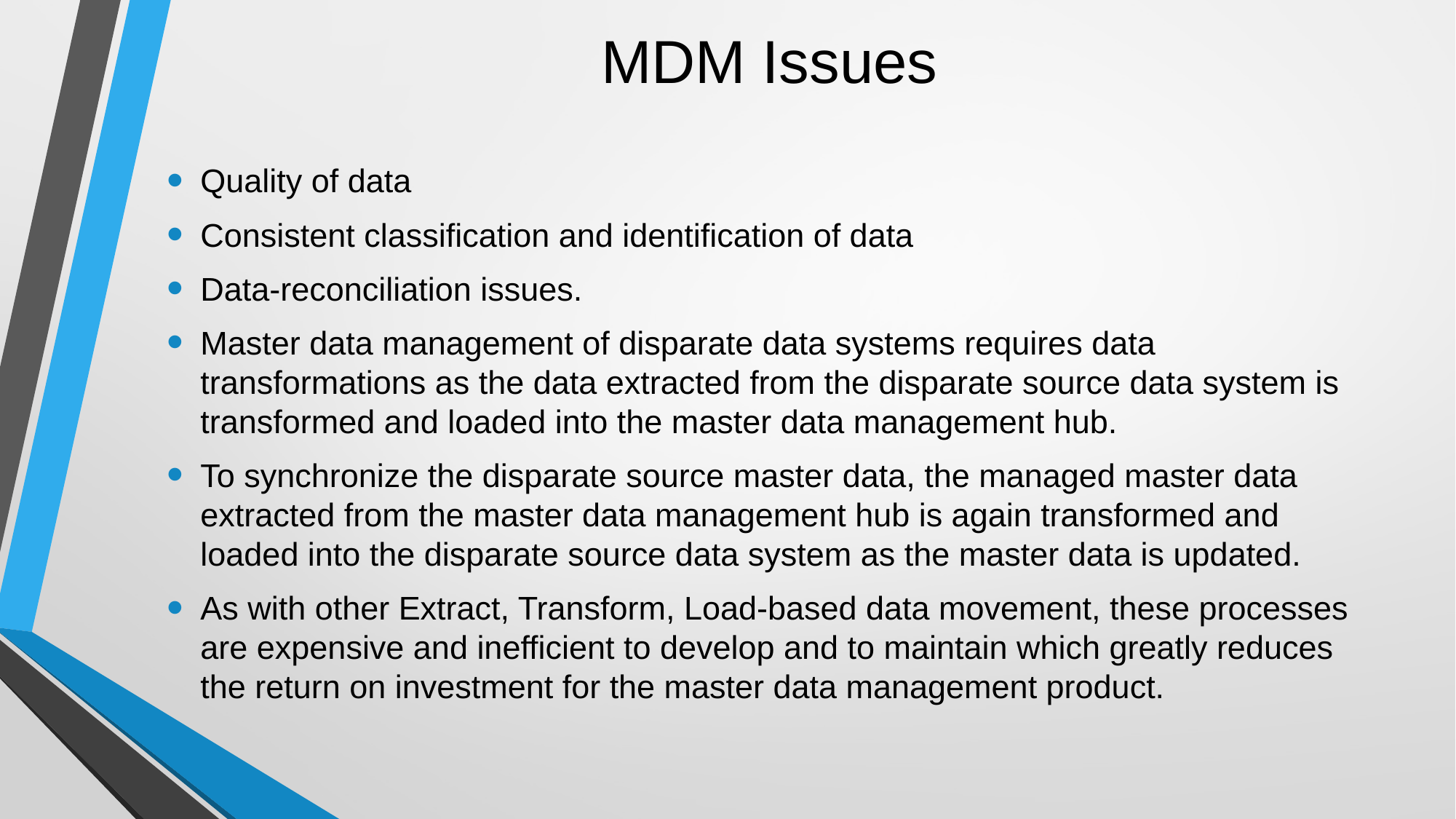

# MDM Issues
Quality of data
Consistent classification and identification of data
Data-reconciliation issues.
Master data management of disparate data systems requires data transformations as the data extracted from the disparate source data system is transformed and loaded into the master data management hub.
To synchronize the disparate source master data, the managed master data extracted from the master data management hub is again transformed and loaded into the disparate source data system as the master data is updated.
As with other Extract, Transform, Load-based data movement, these processes are expensive and inefficient to develop and to maintain which greatly reduces the return on investment for the master data management product.